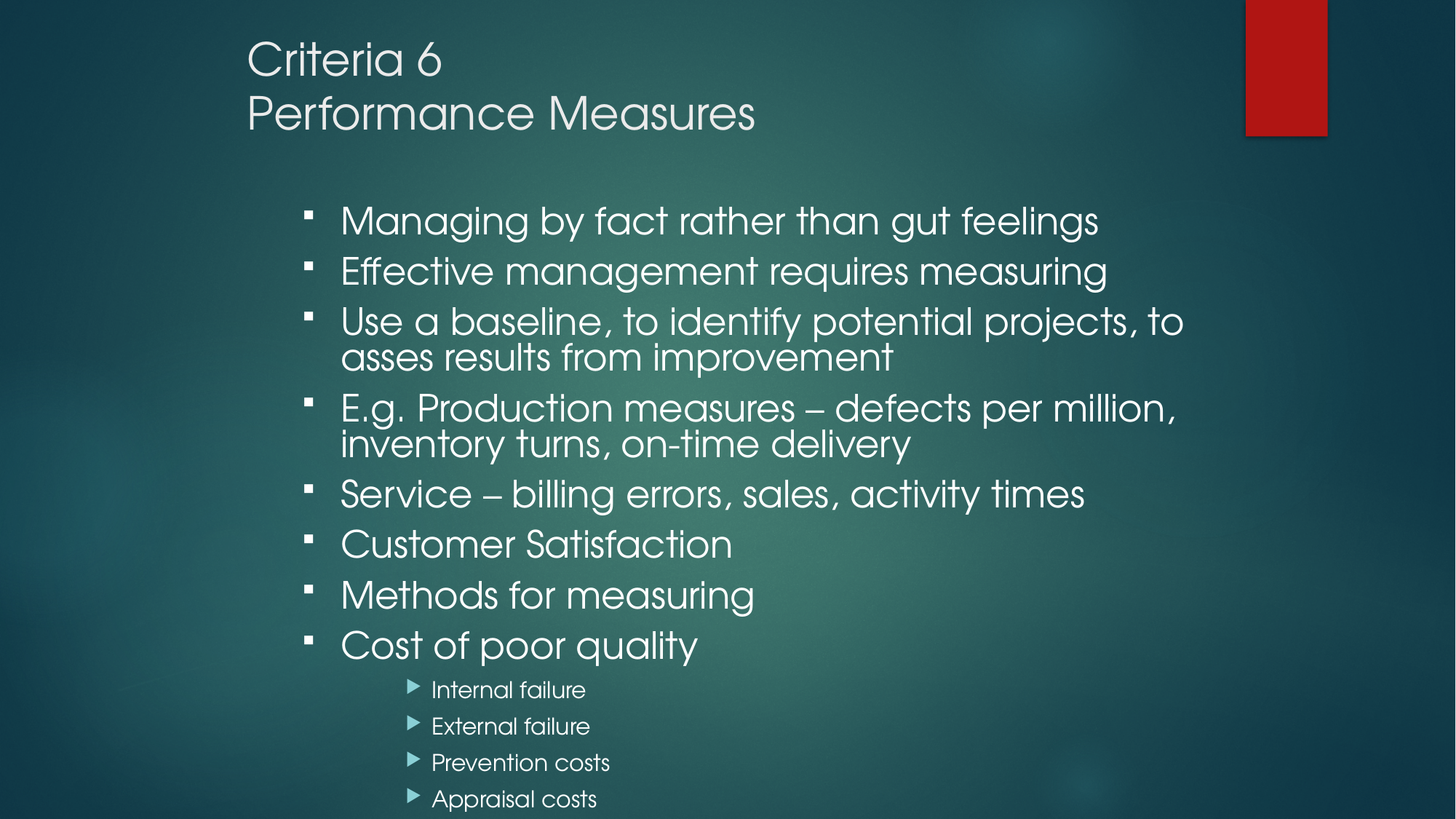

# Criteria 6 Performance Measures
Managing by fact rather than gut feelings
Effective management requires measuring
Use a baseline, to identify potential projects, to asses results from improvement
E.g. Production measures – defects per million, inventory turns, on-time delivery
Service – billing errors, sales, activity times
Customer Satisfaction
Methods for measuring
Cost of poor quality
Internal failure
External failure
Prevention costs
Appraisal costs